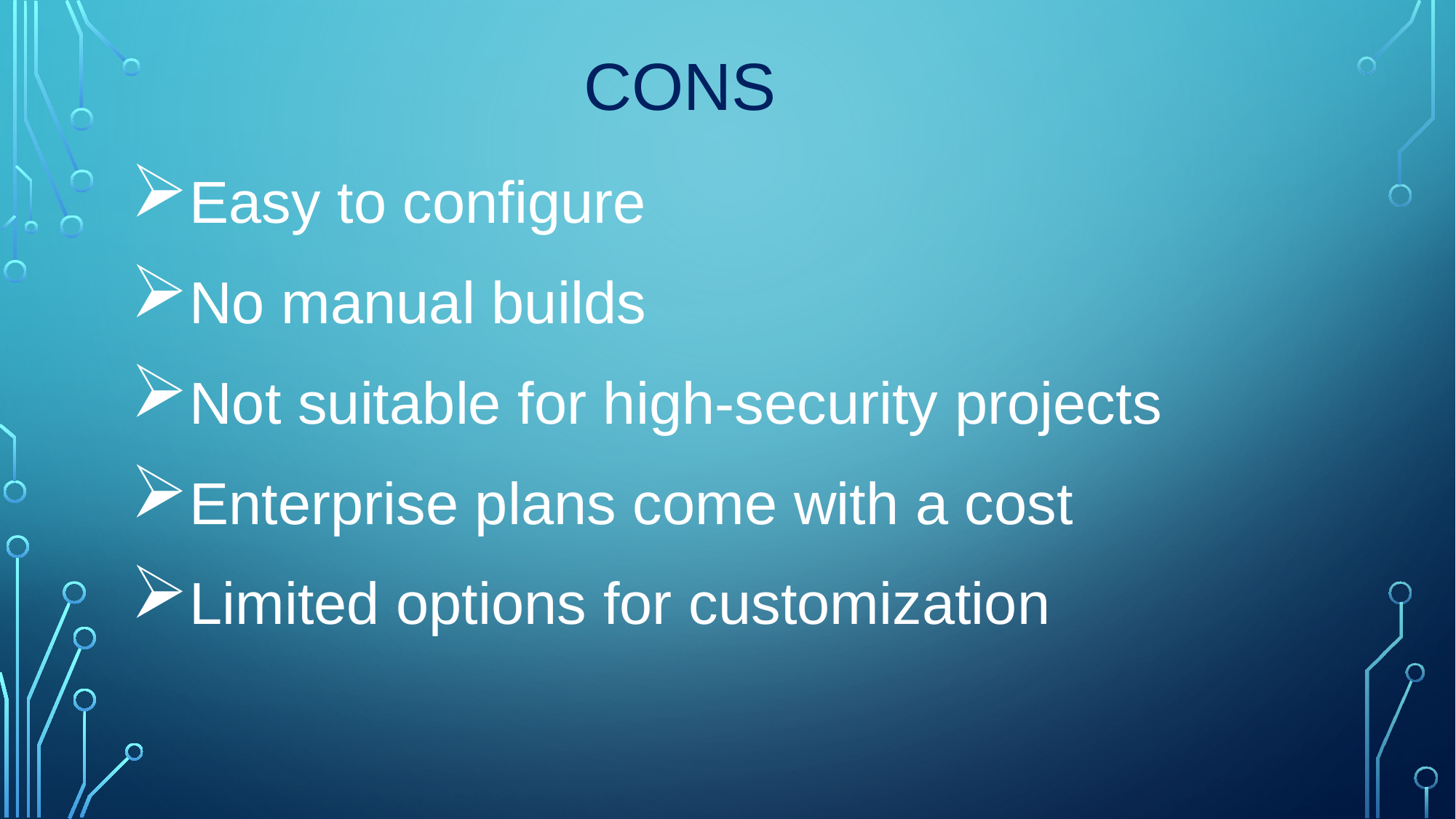

# CONS
Easy to configure
No manual builds
Not suitable for high-security projects
Enterprise plans come with a cost
Limited options for customization